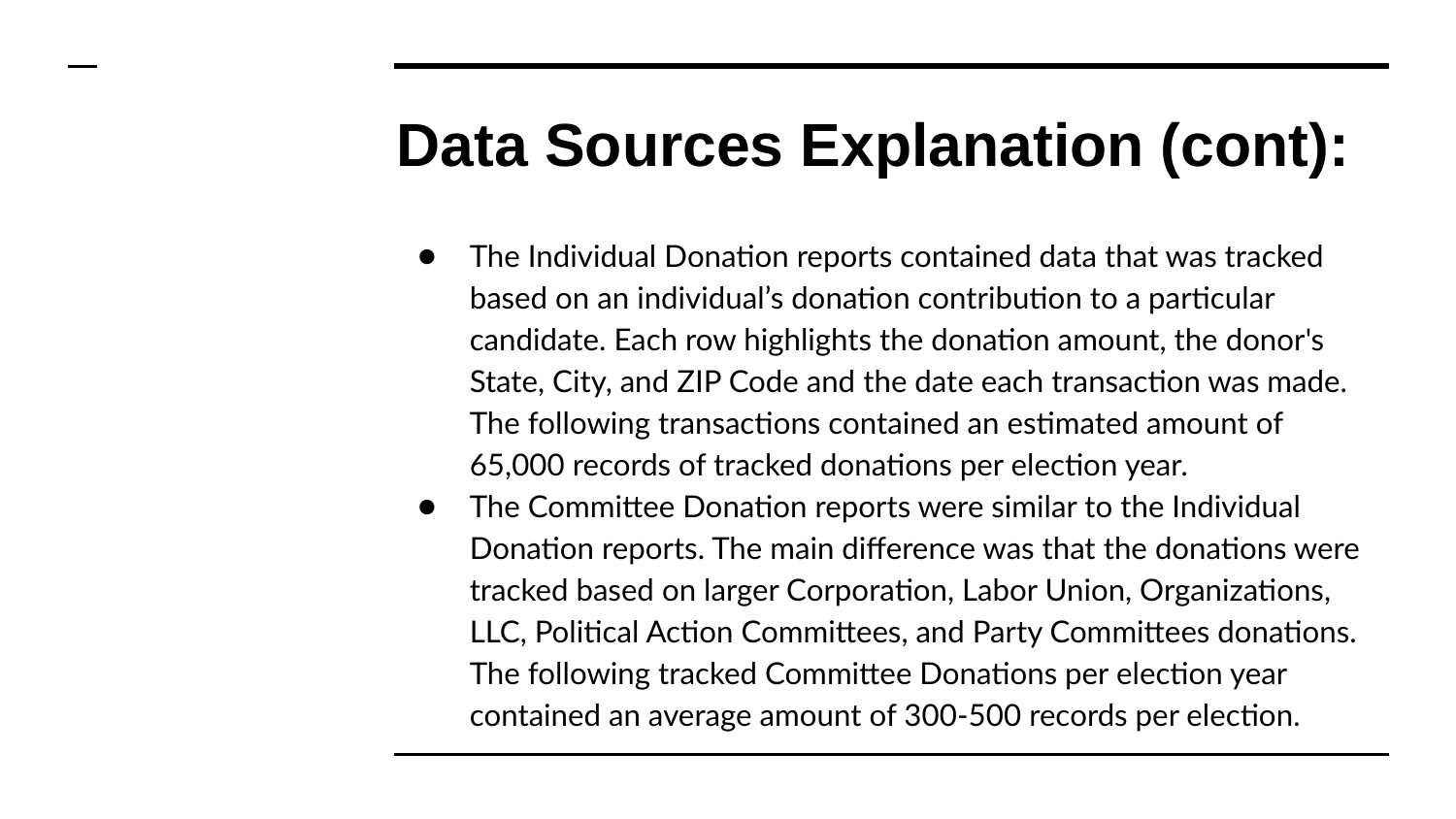

# Data Sources Explanation (cont):
The Individual Donation reports contained data that was tracked based on an individual’s donation contribution to a particular candidate. Each row highlights the donation amount, the donor's State, City, and ZIP Code and the date each transaction was made. The following transactions contained an estimated amount of 65,000 records of tracked donations per election year.
The Committee Donation reports were similar to the Individual Donation reports. The main difference was that the donations were tracked based on larger Corporation, Labor Union, Organizations, LLC, Political Action Committees, and Party Committees donations. The following tracked Committee Donations per election year contained an average amount of 300-500 records per election.